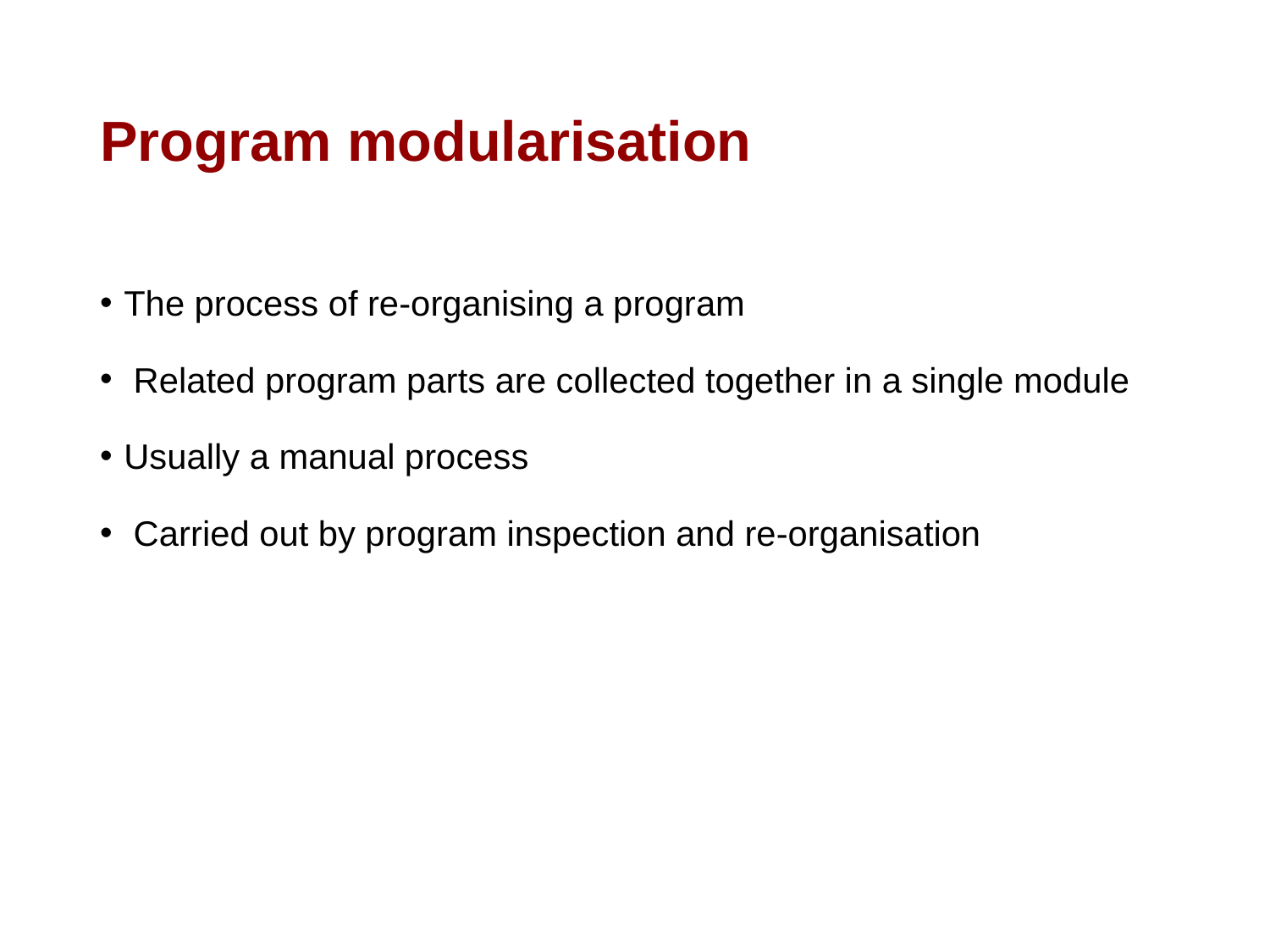

# Program modularisation
The process of re-organising a program
 Related program parts are collected together in a single module
Usually a manual process
 Carried out by program inspection and re-organisation